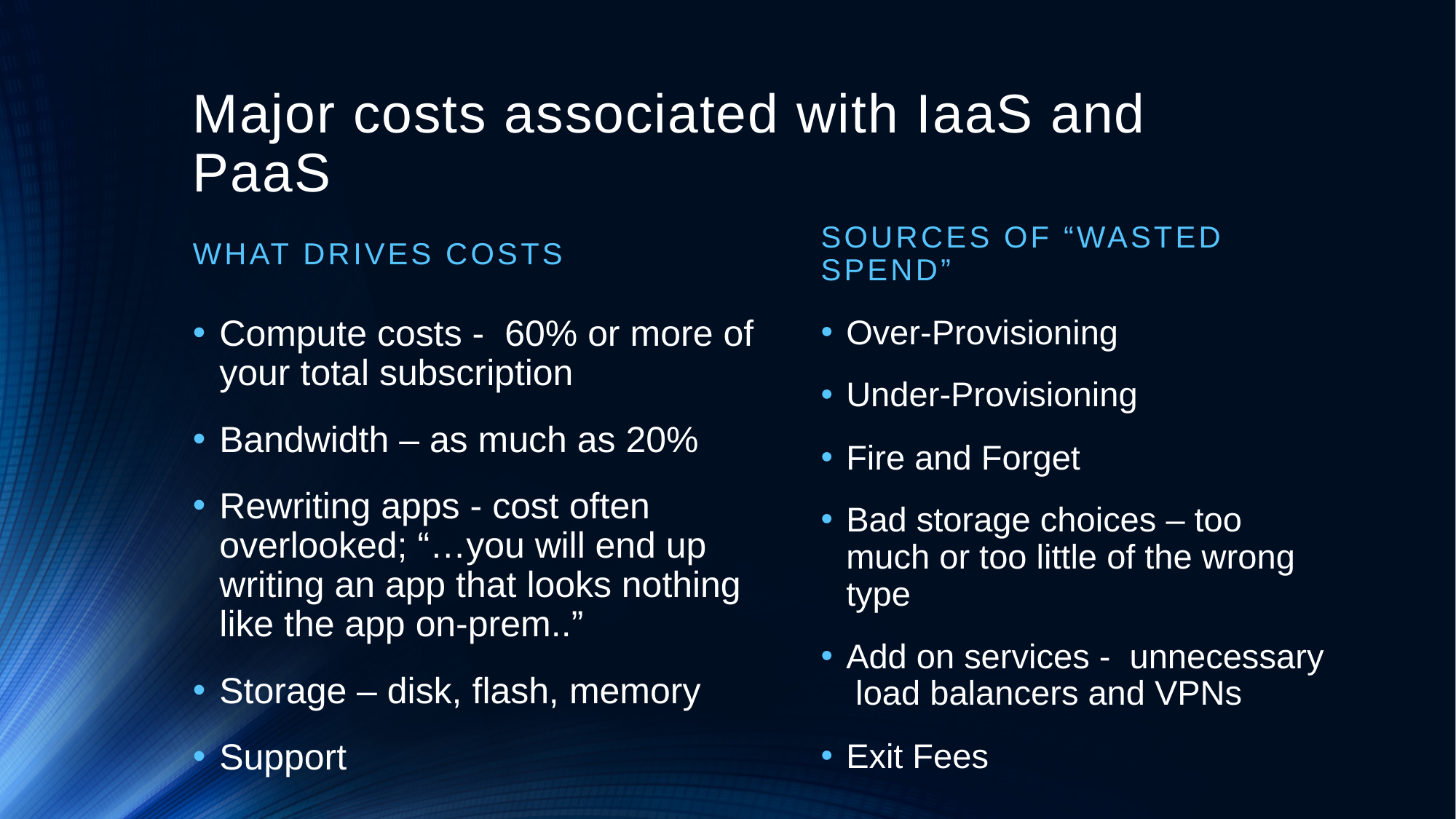

# Major costs associated with IaaS and PaaS
What drives costs
Sources of “Wasted spend”
Compute costs -  60% or more of your total subscription
Bandwidth – as much as 20%
Rewriting apps - cost often overlooked; “…you will end up writing an app that looks nothing like the app on-prem..”
Storage – disk, flash, memory
Support
Over-Provisioning
Under-Provisioning
Fire and Forget
Bad storage choices – too much or too little of the wrong type
Add on services -  unnecessary  load balancers and VPNs
Exit Fees